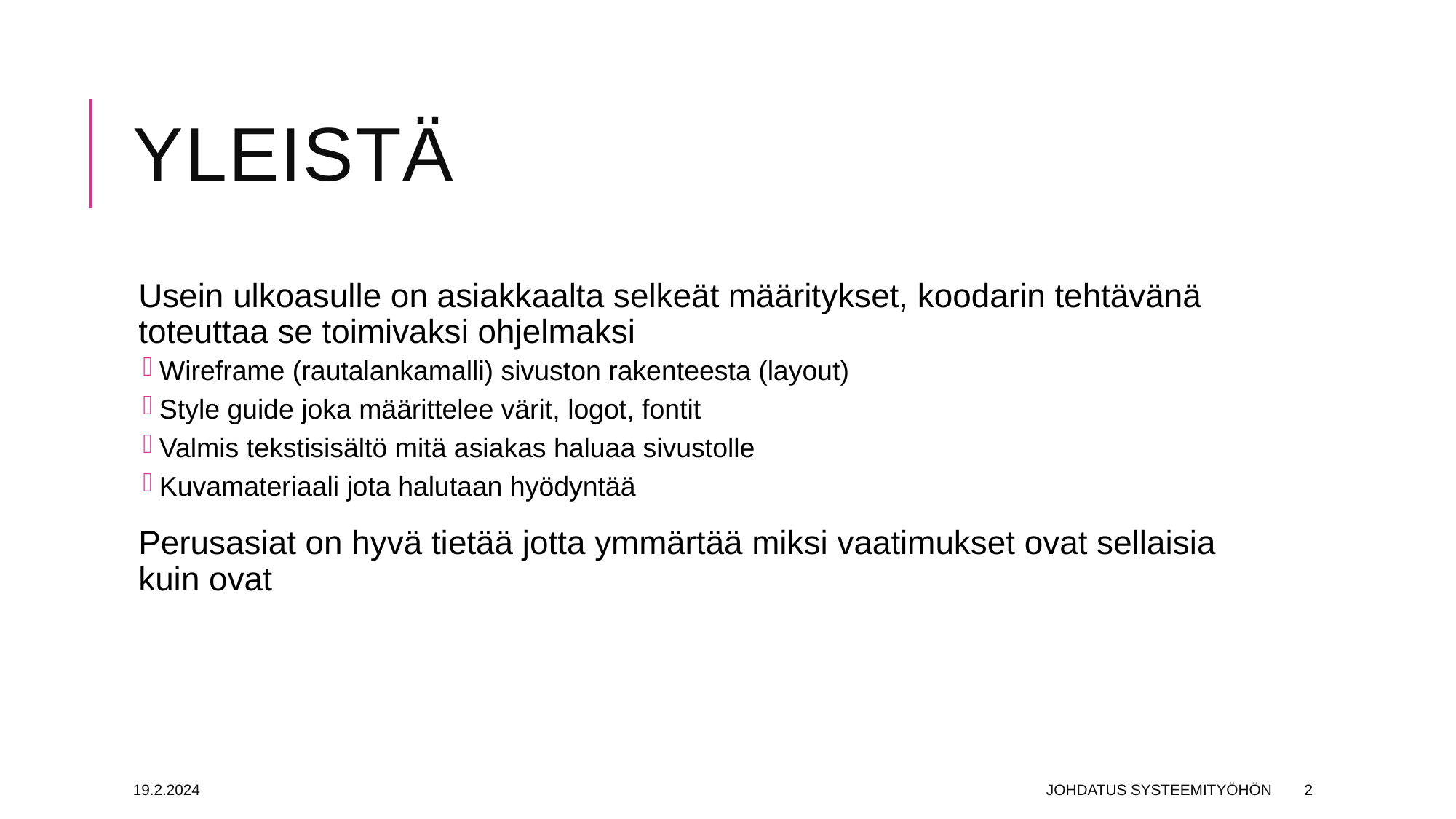

# Yleistä
Usein ulkoasulle on asiakkaalta selkeät määritykset, koodarin tehtävänä toteuttaa se toimivaksi ohjelmaksi
Wireframe (rautalankamalli) sivuston rakenteesta (layout)
Style guide joka määrittelee värit, logot, fontit
Valmis tekstisisältö mitä asiakas haluaa sivustolle
Kuvamateriaali jota halutaan hyödyntää
Perusasiat on hyvä tietää jotta ymmärtää miksi vaatimukset ovat sellaisia kuin ovat

19.2.2024
Johdatus systeemityöhön
2